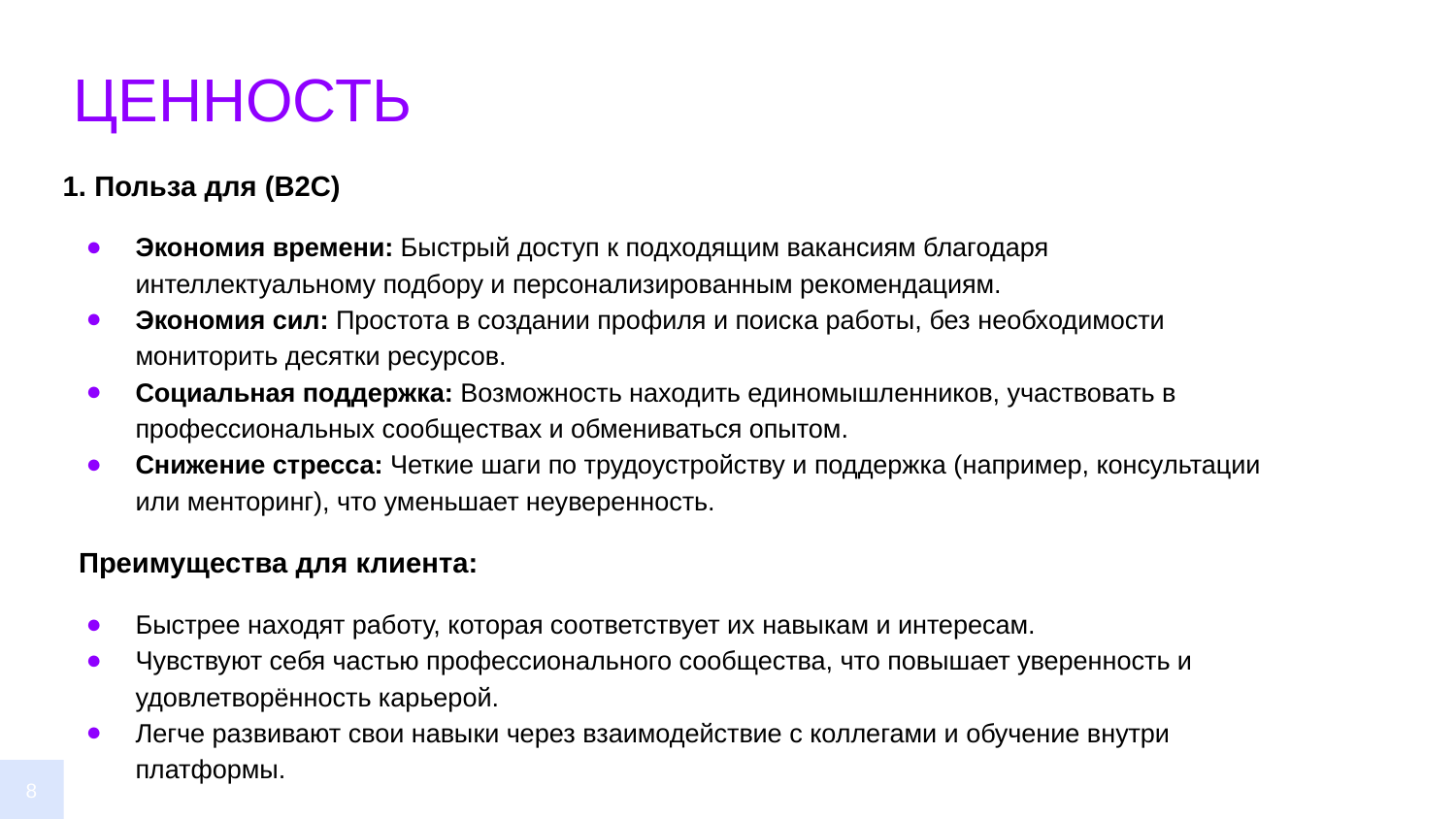

# ЦЕННОСТЬ
1. Польза для (B2C)
Экономия времени: Быстрый доступ к подходящим вакансиям благодаря интеллектуальному подбору и персонализированным рекомендациям.
Экономия сил: Простота в создании профиля и поиска работы, без необходимости мониторить десятки ресурсов.
Социальная поддержка: Возможность находить единомышленников, участвовать в профессиональных сообществах и обмениваться опытом.
Снижение стресса: Четкие шаги по трудоустройству и поддержка (например, консультации или менторинг), что уменьшает неуверенность.
  Преимущества для клиента:
Быстрее находят работу, которая соответствует их навыкам и интересам.
Чувствуют себя частью профессионального сообщества, что повышает уверенность и удовлетворённость карьерой.
Легче развивают свои навыки через взаимодействие с коллегами и обучение внутри платформы.

8